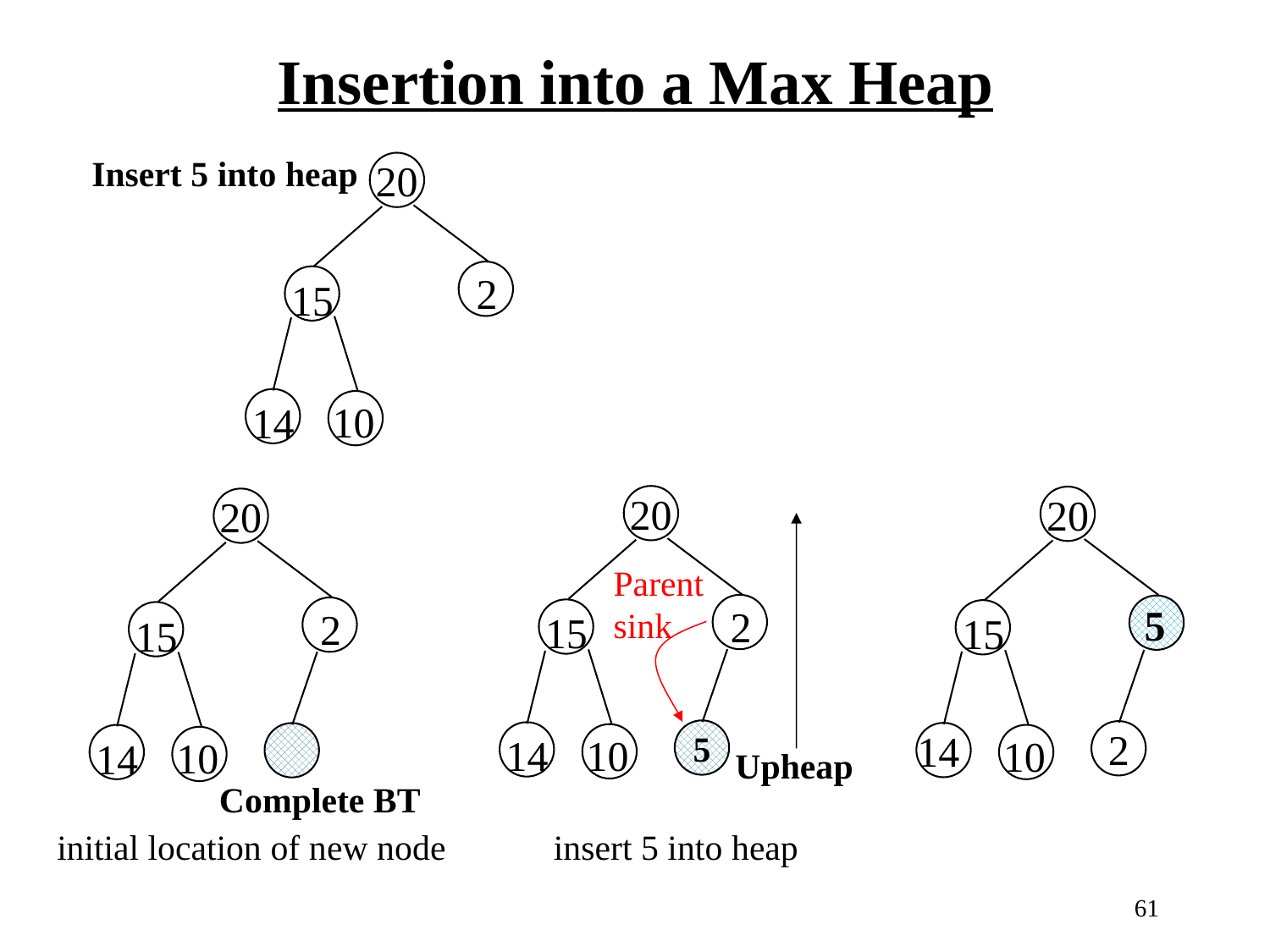

Insertion into a Max Heap
Insert 5 into heap
20

2

15

10
14

20

2

15

5

10
14

Upheap
insert 5 into heap
20

5

15

2

10

14
20

2

15

10
14

Complete BT
Parent
sink

initial location of new node
61